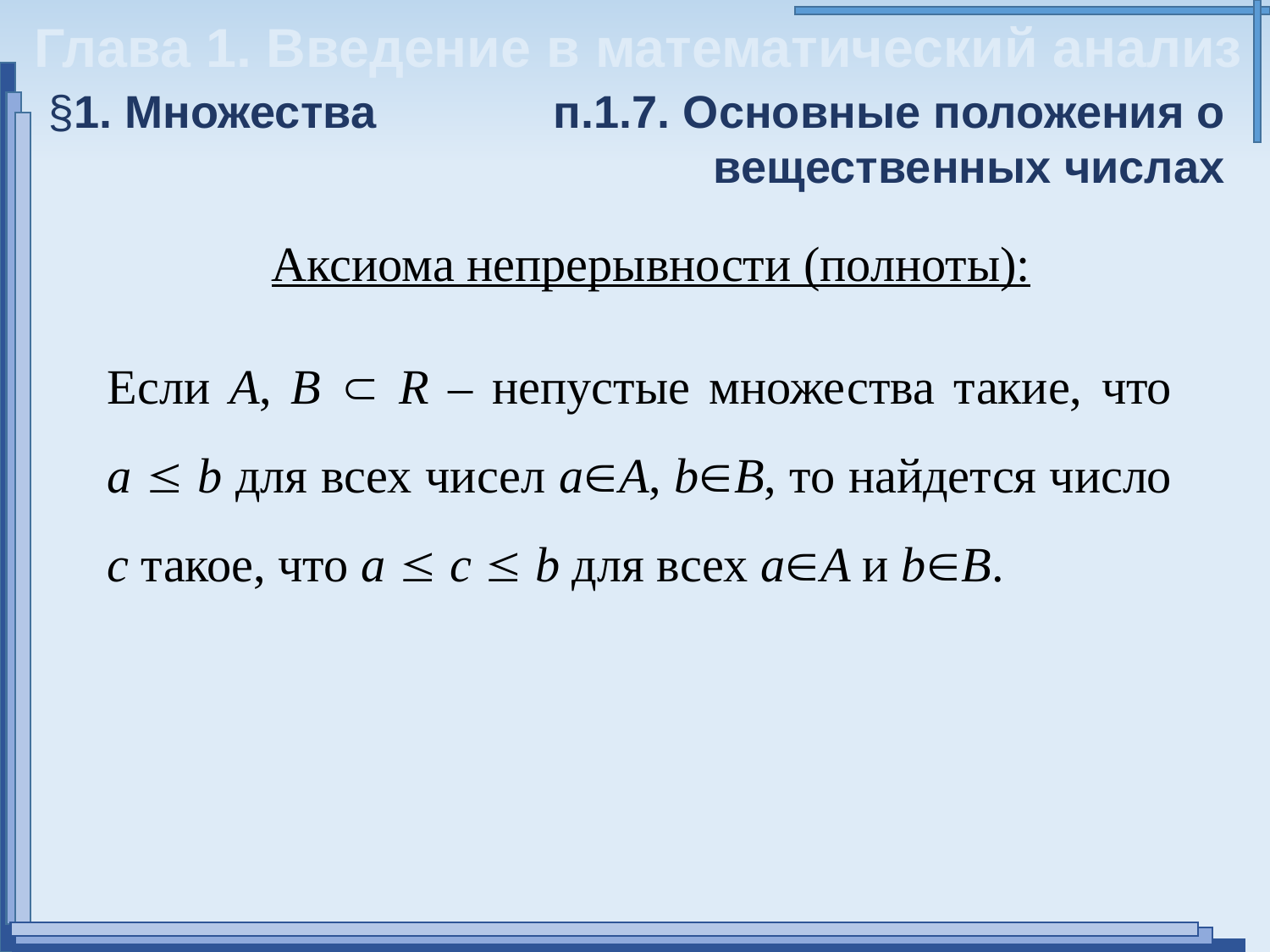

Глава 1. Введение в математический анализ

§1. Множества
п.1.7. Основные положения о
вещественных числах

Аксиома непрерывности (полноты):
Если А, В ⊂ R – непустые множества такие, что
а ≤ b для всех чисел а∈А, b∈В, то найдется число с такое, что а ≤ с ≤ b для всех а∈А и b∈В.